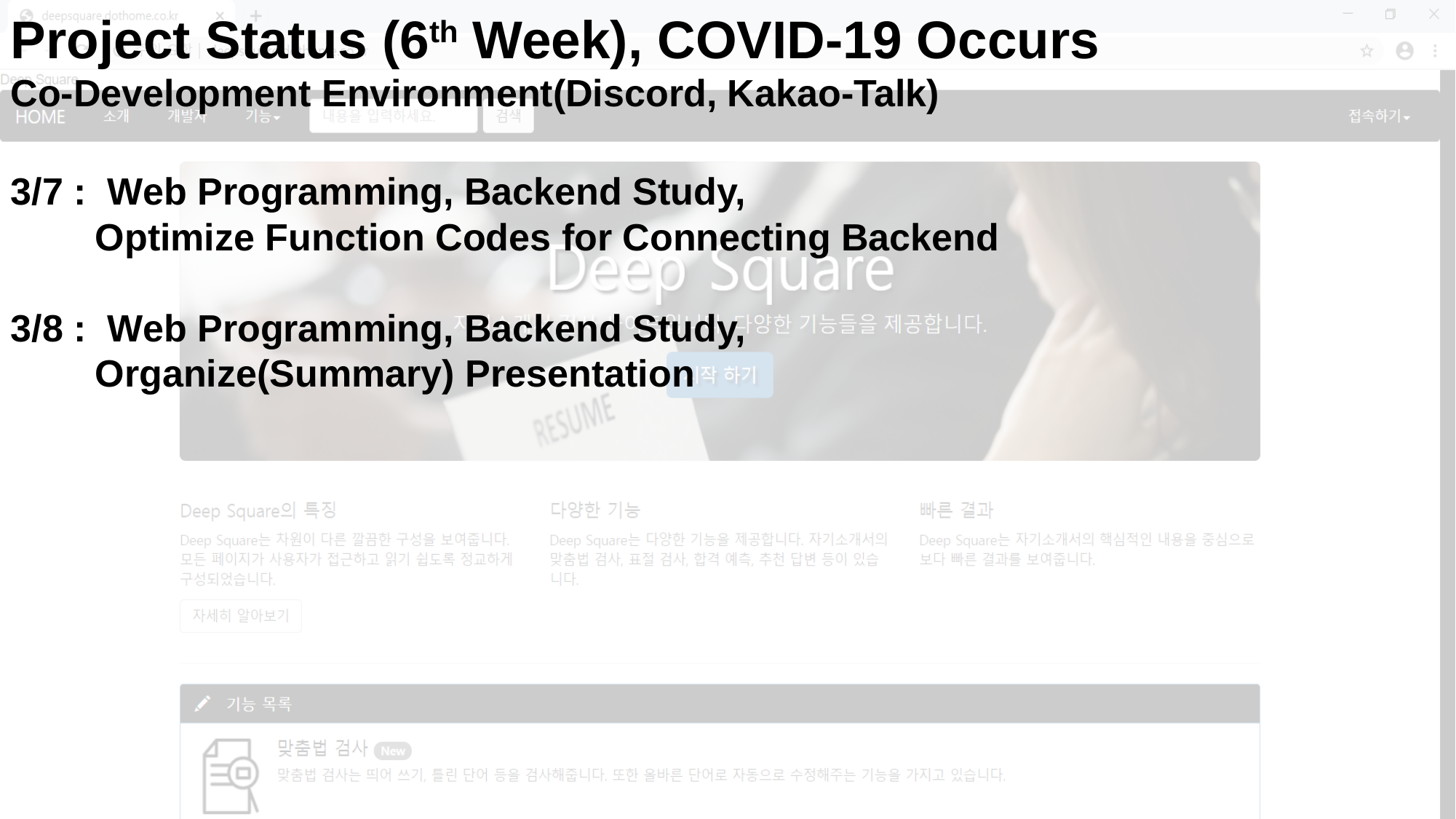

Project Status (6th Week), COVID-19 Occurs
Co-Development Environment(Discord, Kakao-Talk)
3/7 :  Web Programming, Backend Study,
        Optimize Function Codes for Connecting Backend

3/8 :  Web Programming, Backend Study,
        Organize(Summary) Presentation